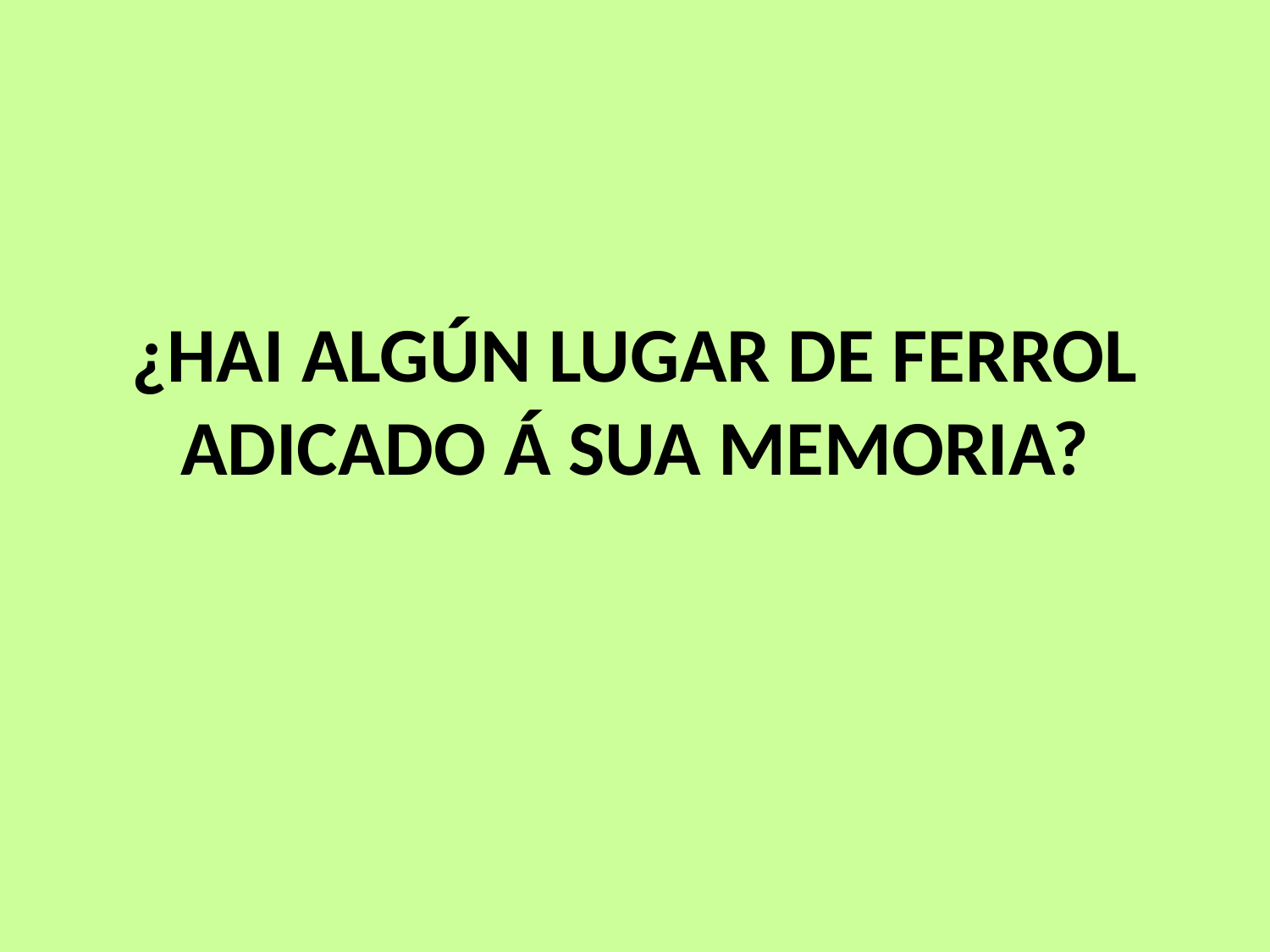

# ¿HAI ALGÚN LUGAR DE FERROL ADICADO Á SUA MEMORIA?